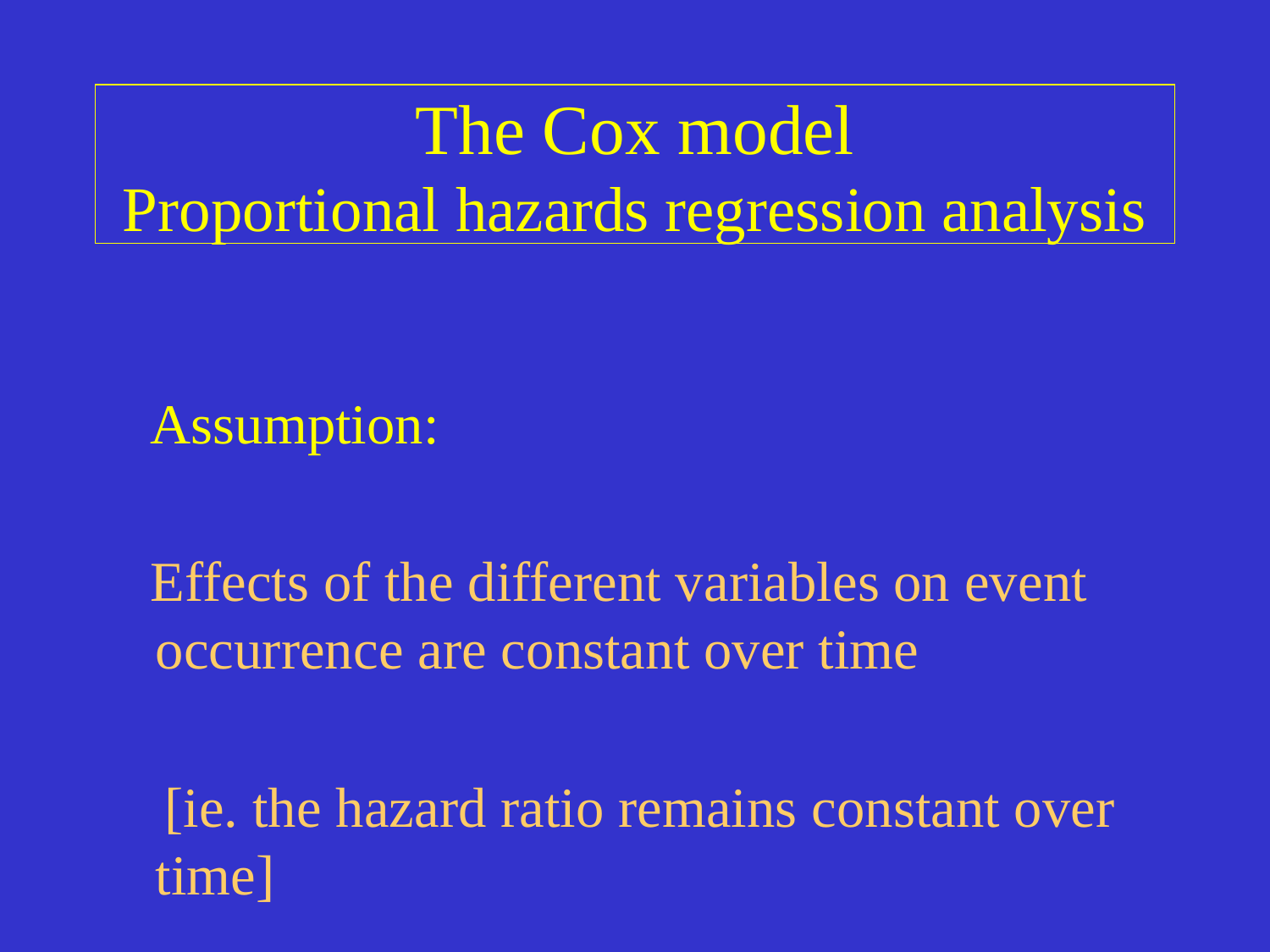

# The Cox model Proportional hazards regression analysis
   Assumption:

   Effects of the different variables on event occurrence are constant over time

    [ie. the hazard ratio remains constant over time]